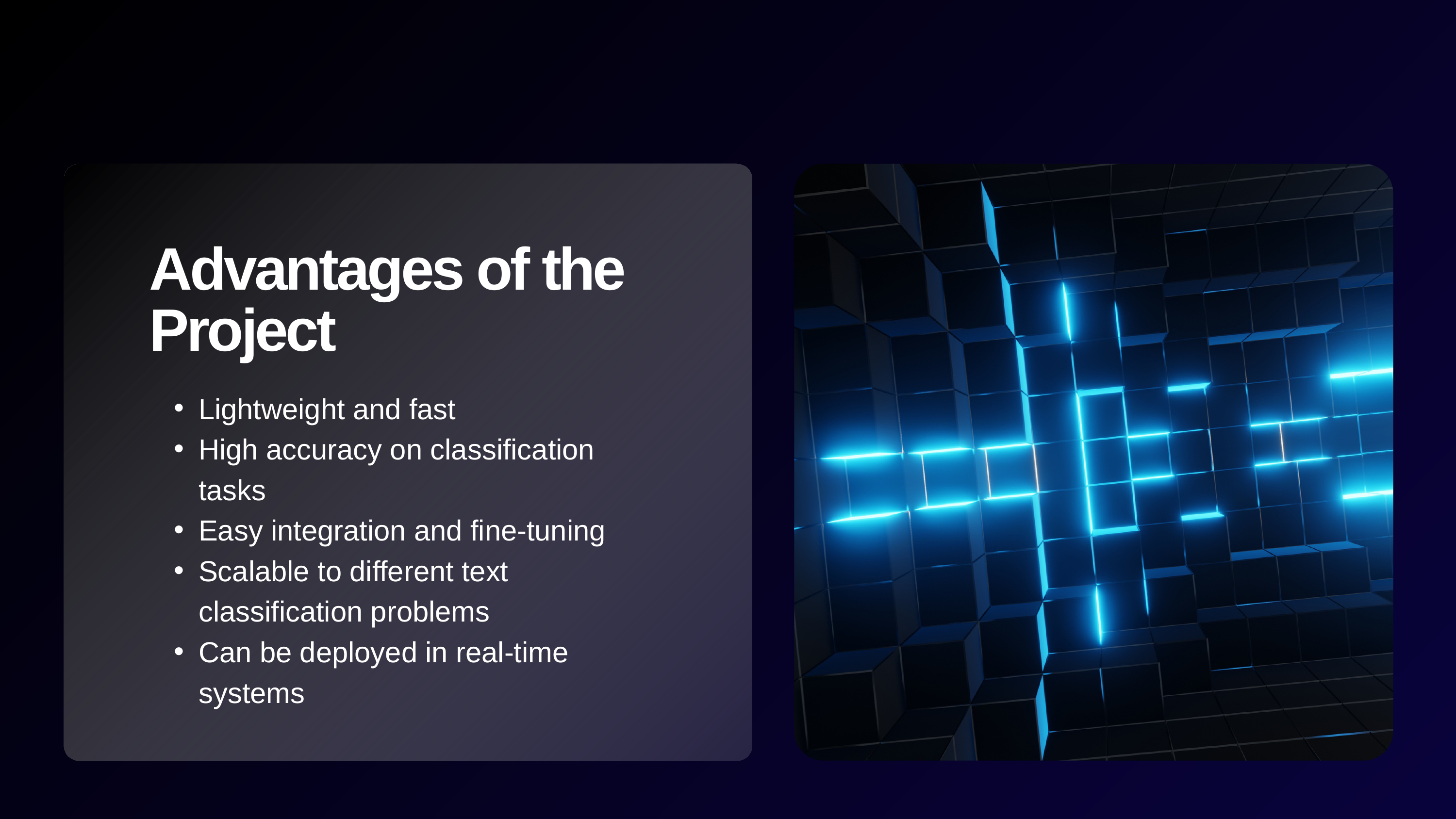

Advantages of the Project
Lightweight and fast
High accuracy on classification tasks
Easy integration and fine-tuning
Scalable to different text classification problems
Can be deployed in real-time systems